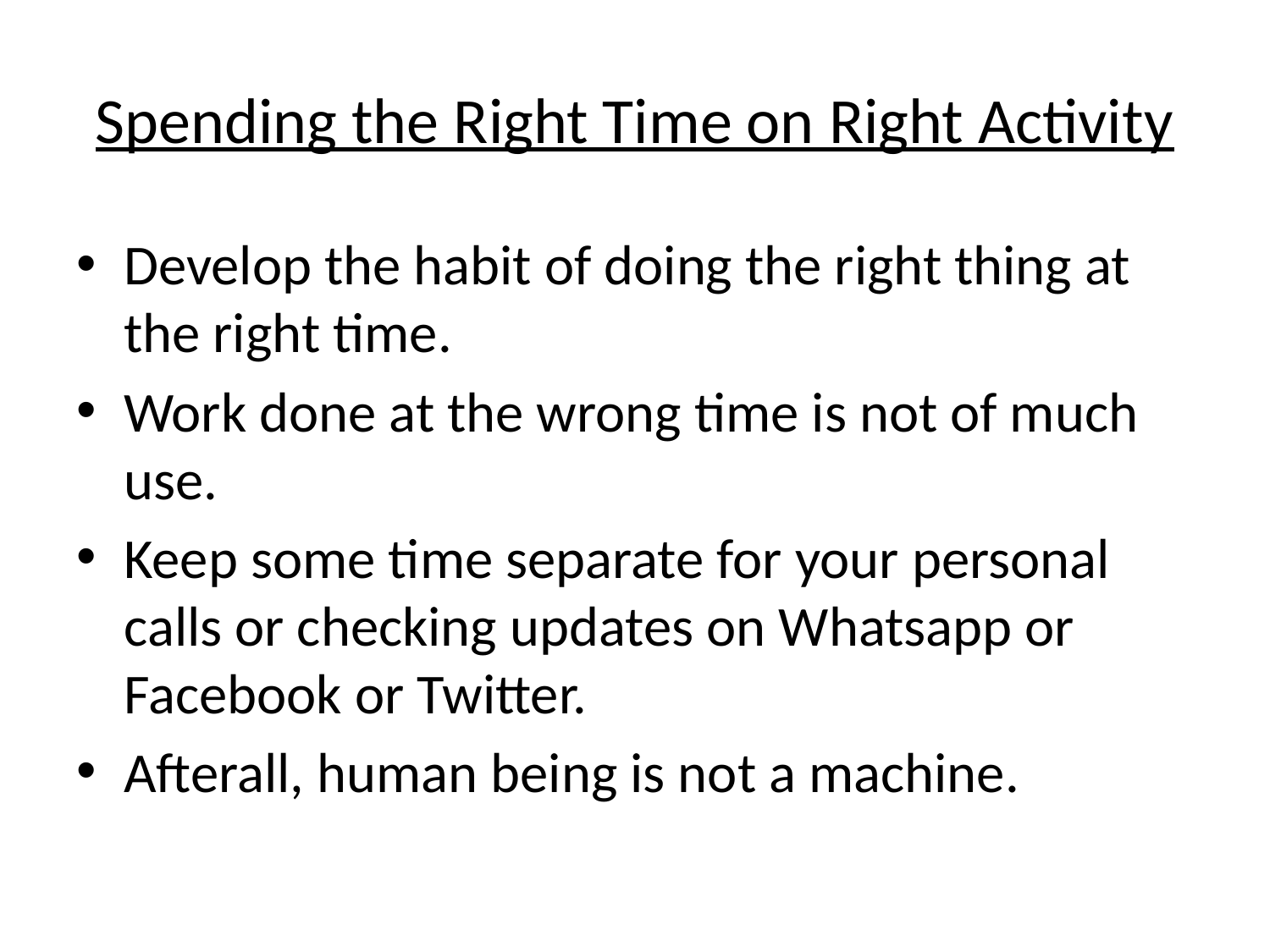

# Spending the Right Time on Right Activity
Develop the habit of doing the right thing at the right time.
Work done at the wrong time is not of much use.
Keep some time separate for your personal calls or checking updates on Whatsapp or Facebook or Twitter.
Afterall, human being is not a machine.